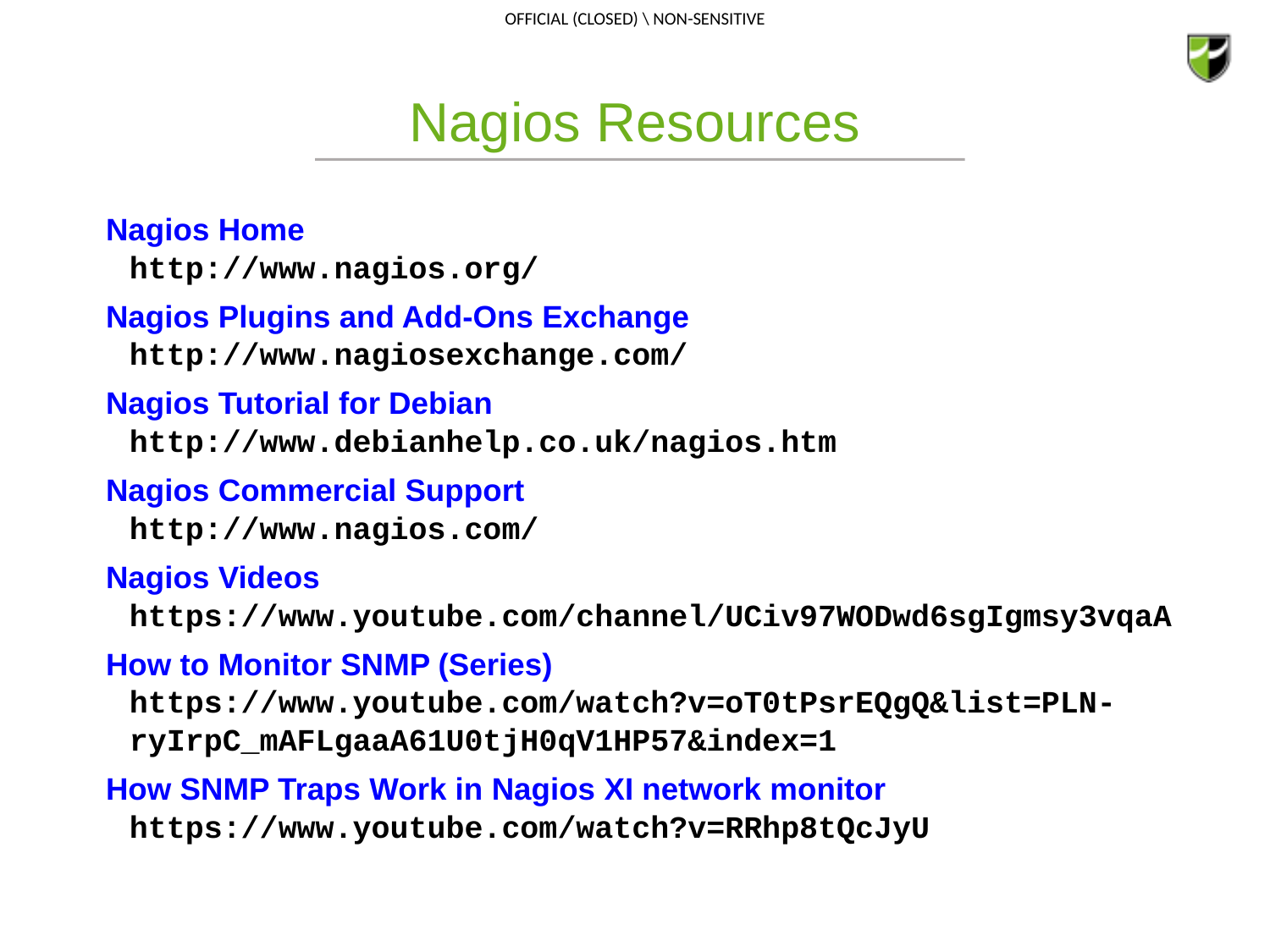

# Nagios Resources
Nagios Home
http://www.nagios.org/
Nagios Plugins and Add-Ons Exchange
http://www.nagiosexchange.com/
Nagios Tutorial for Debian
http://www.debianhelp.co.uk/nagios.htm
Nagios Commercial Support
http://www.nagios.com/
Nagios Videos
https://www.youtube.com/channel/UCiv97WODwd6sgIgmsy3vqaA
How to Monitor SNMP (Series)
https://www.youtube.com/watch?v=oT0tPsrEQgQ&list=PLN-ryIrpC_mAFLgaaA61U0tjH0qV1HP57&index=1
How SNMP Traps Work in Nagios XI network monitor
https://www.youtube.com/watch?v=RRhp8tQcJyU